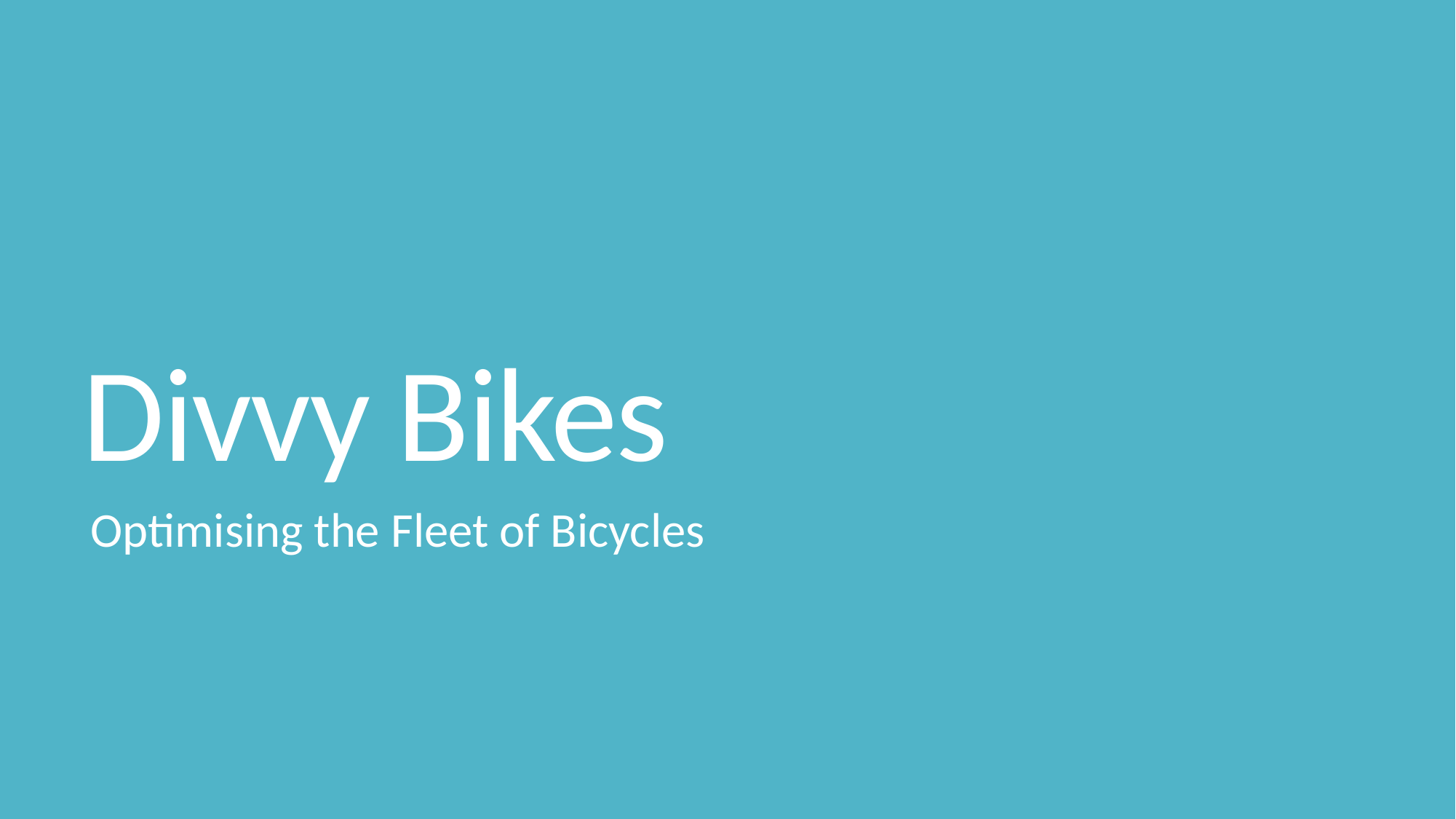

# Divvy Bikes
Optimising the Fleet of Bicycles